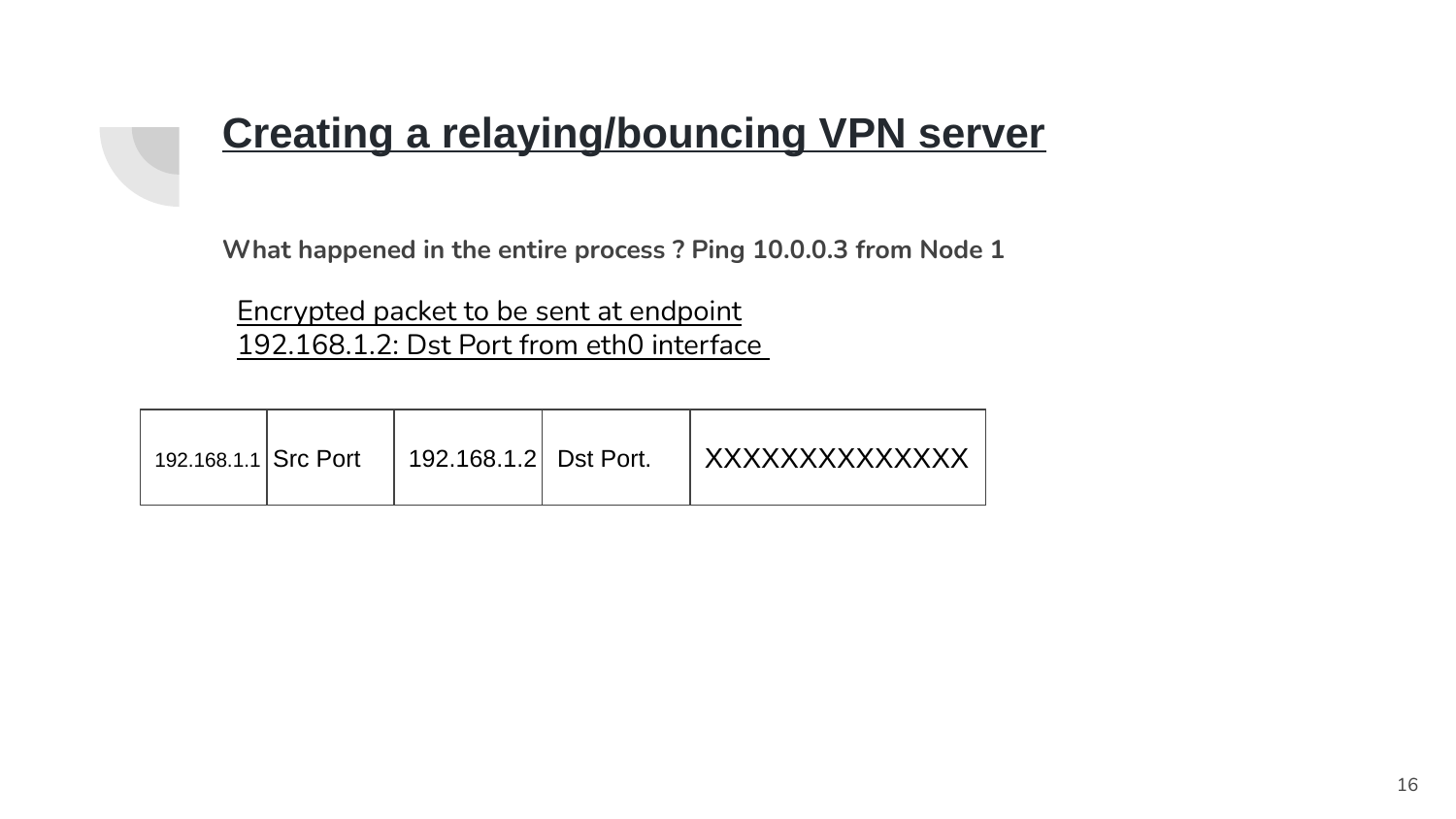

# Creating a relaying/bouncing VPN server
What happened in the entire process ? Ping 10.0.0.3 from Node 1
Encrypted packet to be sent at endpoint 192.168.1.2: Dst Port from eth0 interface
192.168.1.1  Src Port
192.168.0.1
192.168.1.2   Dst Port.
172.16.0.2
XXXXXXXXXXXXXX
XXXXXXXXXXXXXX
16